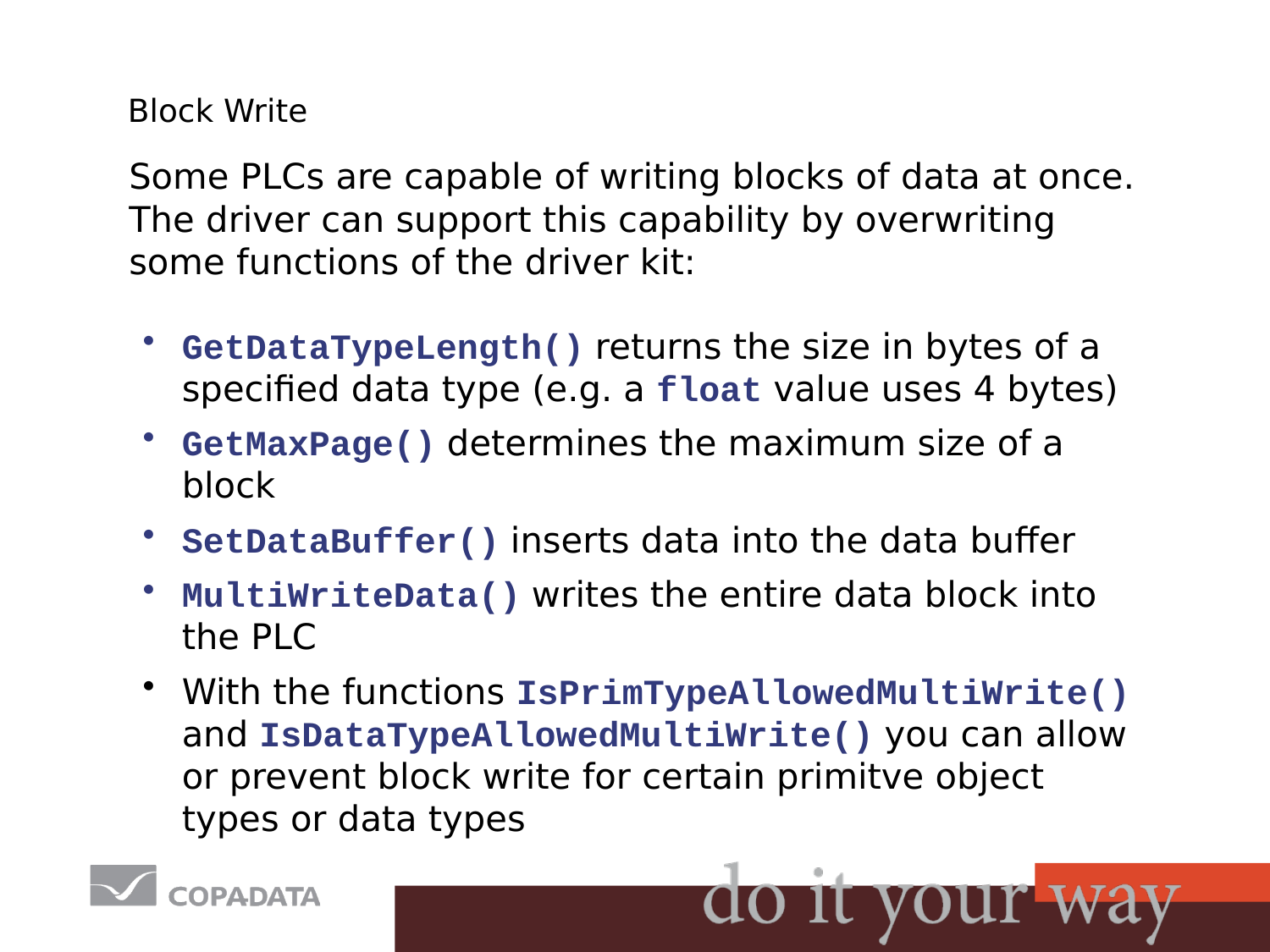

# Block Write
Some PLCs are capable of writing blocks of data at once. The driver can support this capability by overwriting some functions of the driver kit:
GetDataTypeLength() returns the size in bytes of a specified data type (e.g. a float value uses 4 bytes)
GetMaxPage() determines the maximum size of a block
SetDataBuffer() inserts data into the data buffer
MultiWriteData() writes the entire data block into the PLC
With the functions IsPrimTypeAllowedMultiWrite() and IsDataTypeAllowedMultiWrite() you can allow or prevent block write for certain primitve object types or data types